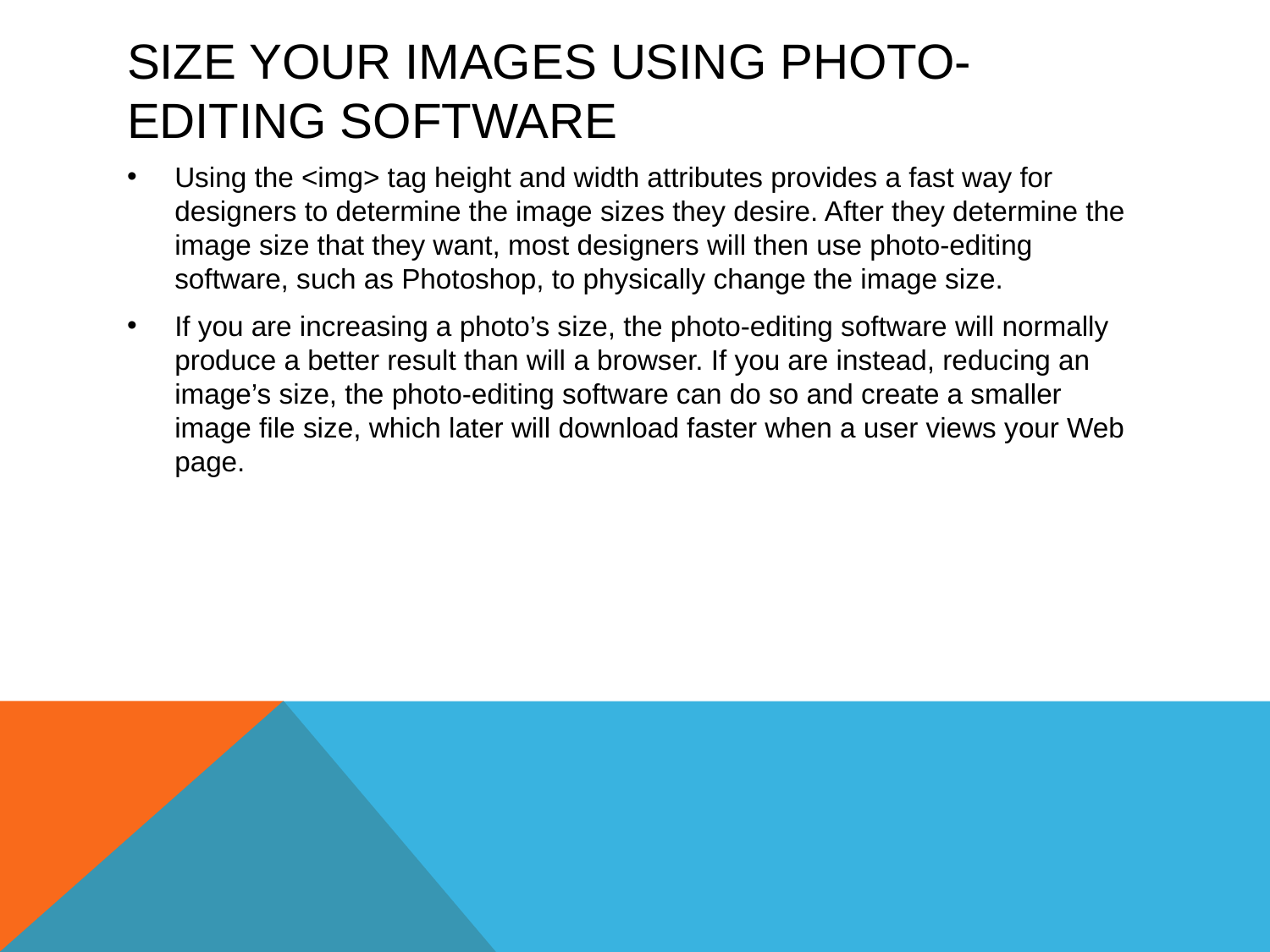

# Size your images using photo-editing software
Using the <img> tag height and width attributes provides a fast way for designers to determine the image sizes they desire. After they determine the image size that they want, most designers will then use photo-editing software, such as Photoshop, to physically change the image size.
If you are increasing a photo’s size, the photo-editing software will normally produce a better result than will a browser. If you are instead, reducing an image’s size, the photo-editing software can do so and create a smaller image file size, which later will download faster when a user views your Web page.